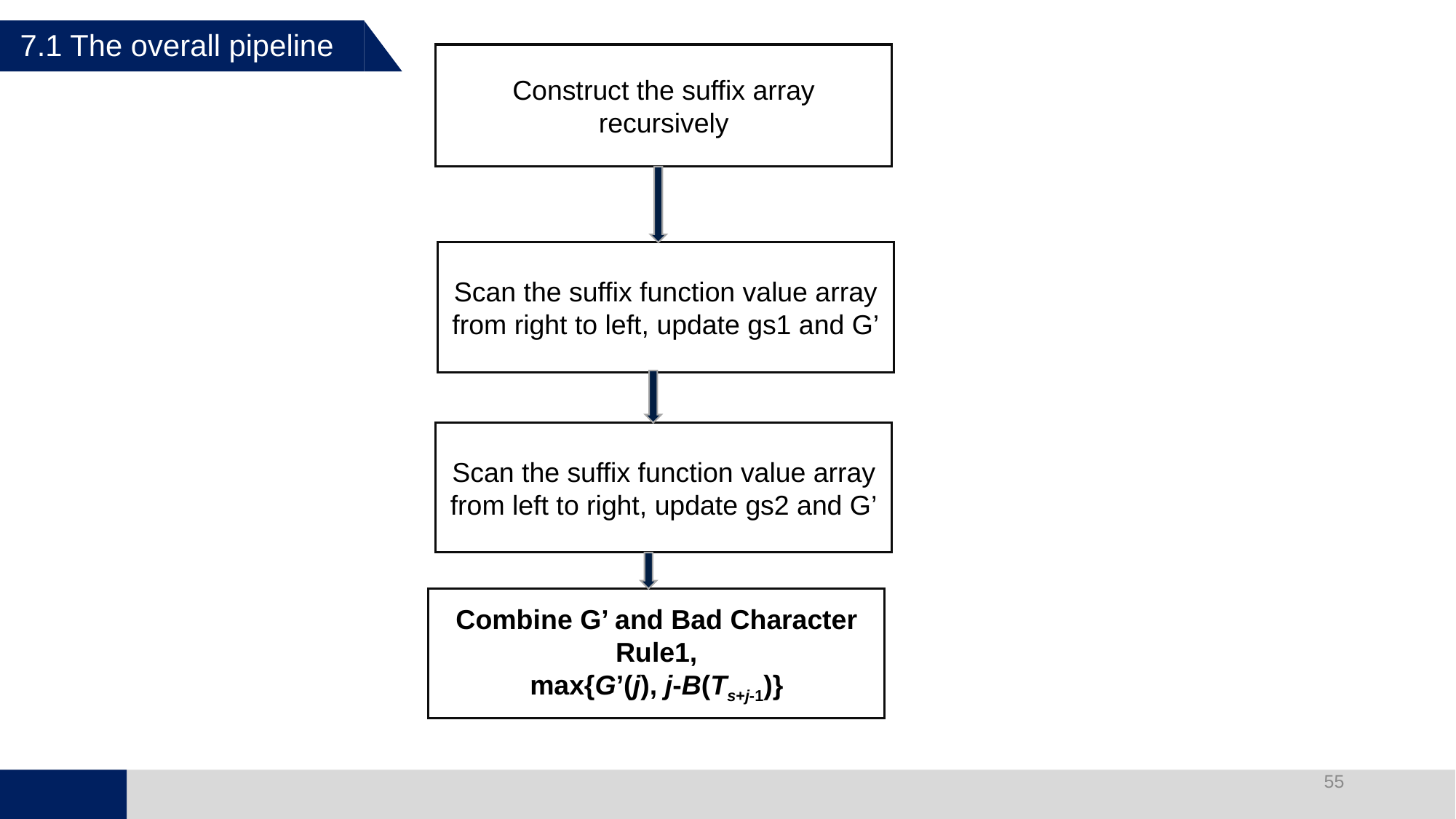

7.1 The overall pipeline
Construct the suffix array recursively

Scan the suffix function value array from right to left, update gs1 and G’

Scan the suffix function value array from left to right, update gs2 and G’

Combine G’ and Bad Character Rule1,
max{G’(j), j-B(Ts+j-1)}
55